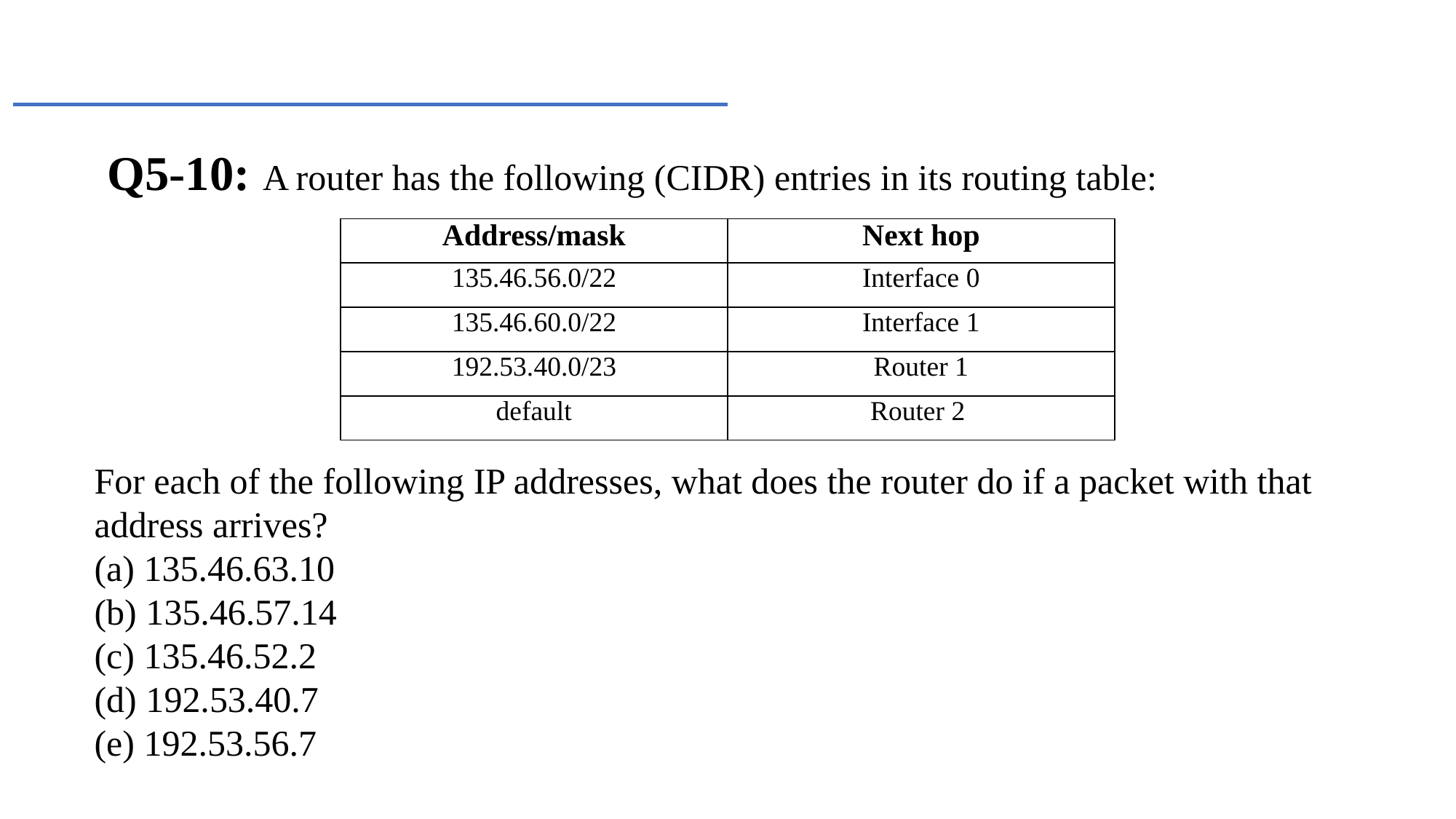

Q5-10: A router has the following (CIDR) entries in its routing table:
| Address/mask | Next hop |
| --- | --- |
| 135.46.56.0/22 | Interface 0 |
| 135.46.60.0/22 | Interface 1 |
| 192.53.40.0/23 | Router 1 |
| default | Router 2 |
For each of the following IP addresses, what does the router do if a packet with that address arrives?
(a) 135.46.63.10
(b) 135.46.57.14
(c) 135.46.52.2
(d) 192.53.40.7
(e) 192.53.56.7